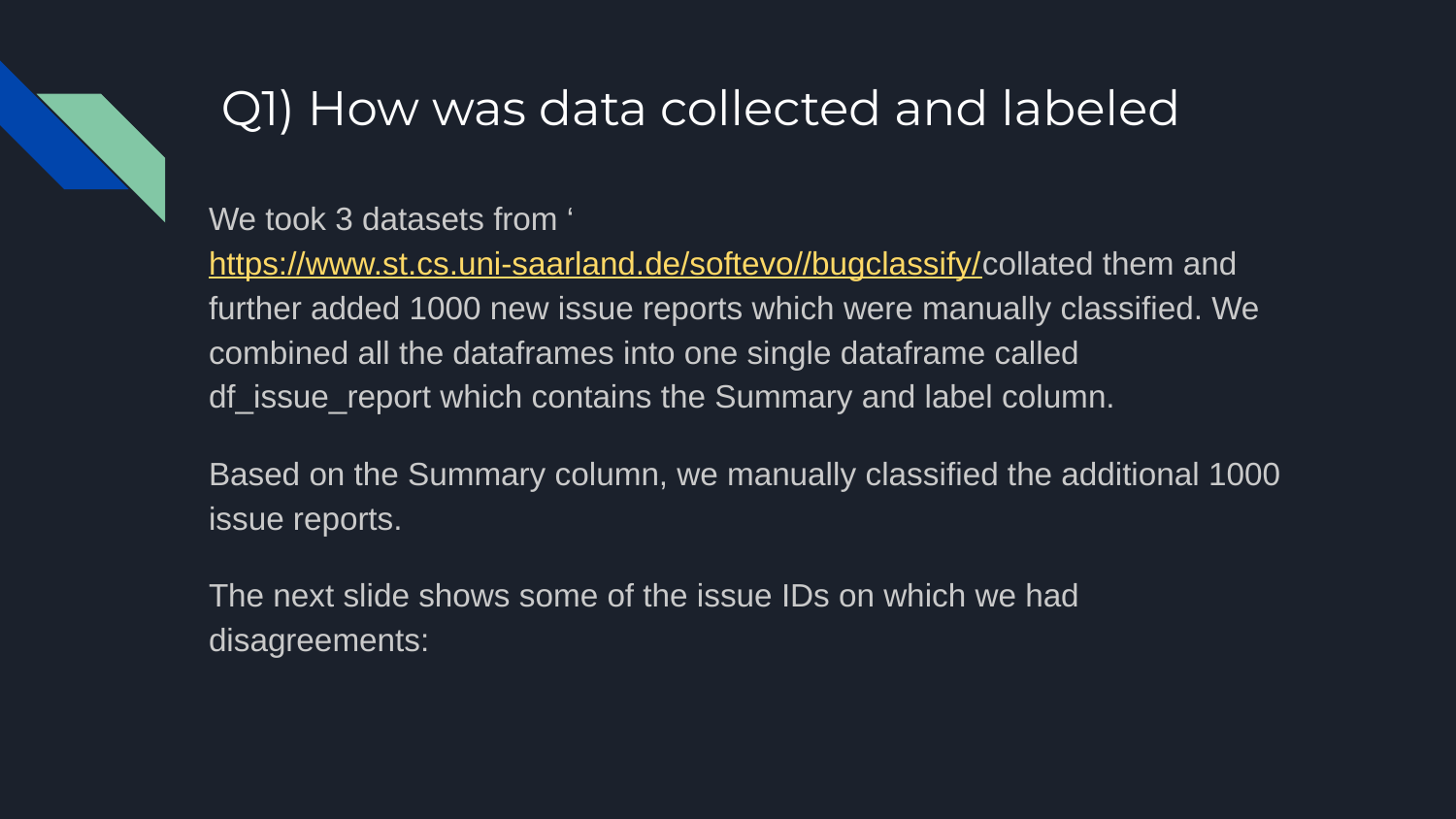

# Q1) How was data collected and labeled
We took 3 datasets from ‘https://www.st.cs.uni-saarland.de/softevo//bugclassify/collated them and further added 1000 new issue reports which were manually classified. We combined all the dataframes into one single dataframe called df_issue_report which contains the Summary and label column.
Based on the Summary column, we manually classified the additional 1000 issue reports.
The next slide shows some of the issue IDs on which we had disagreements: